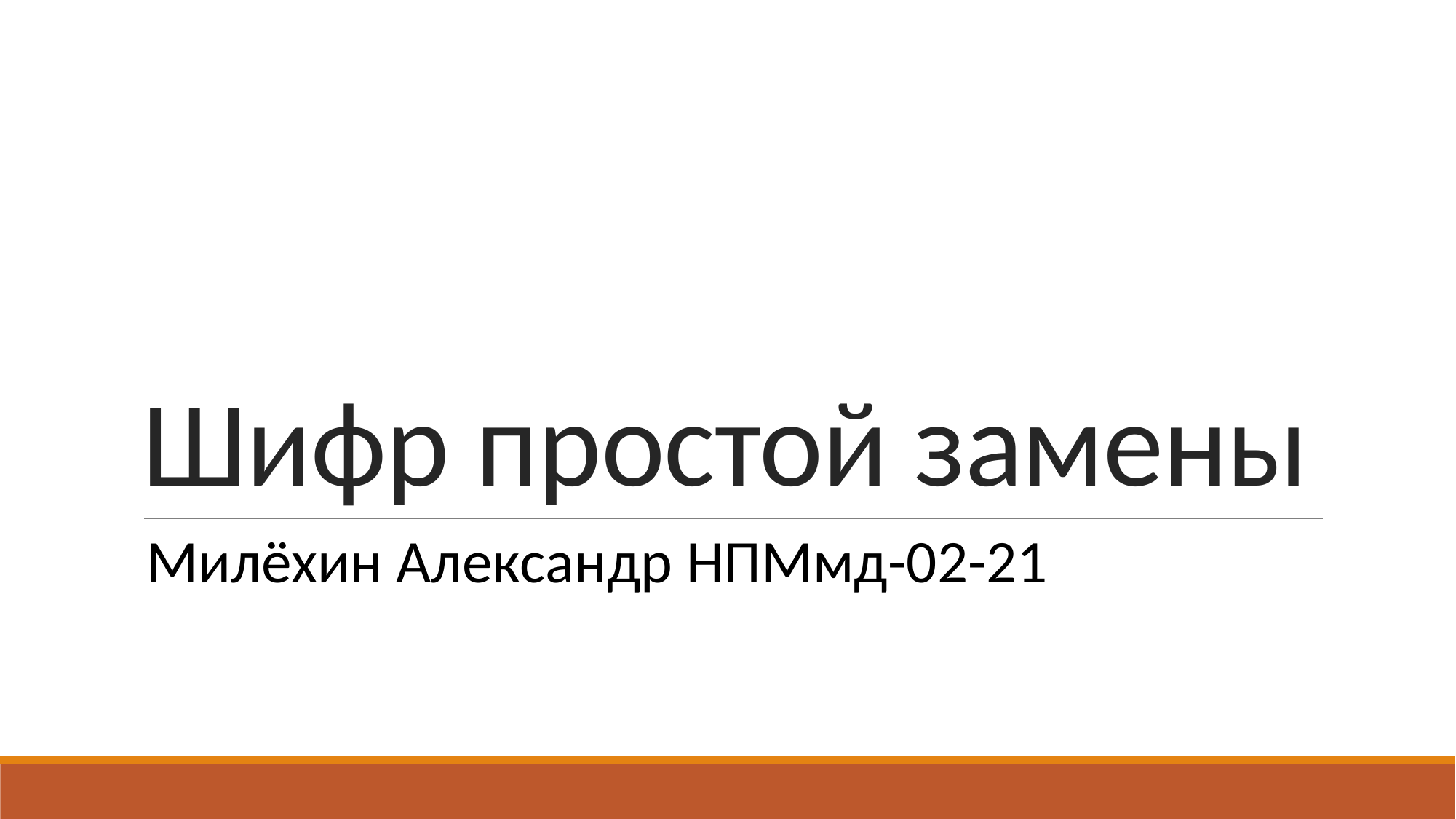

# Шифр простой замены
Милёхин Александр НПМмд-02-21